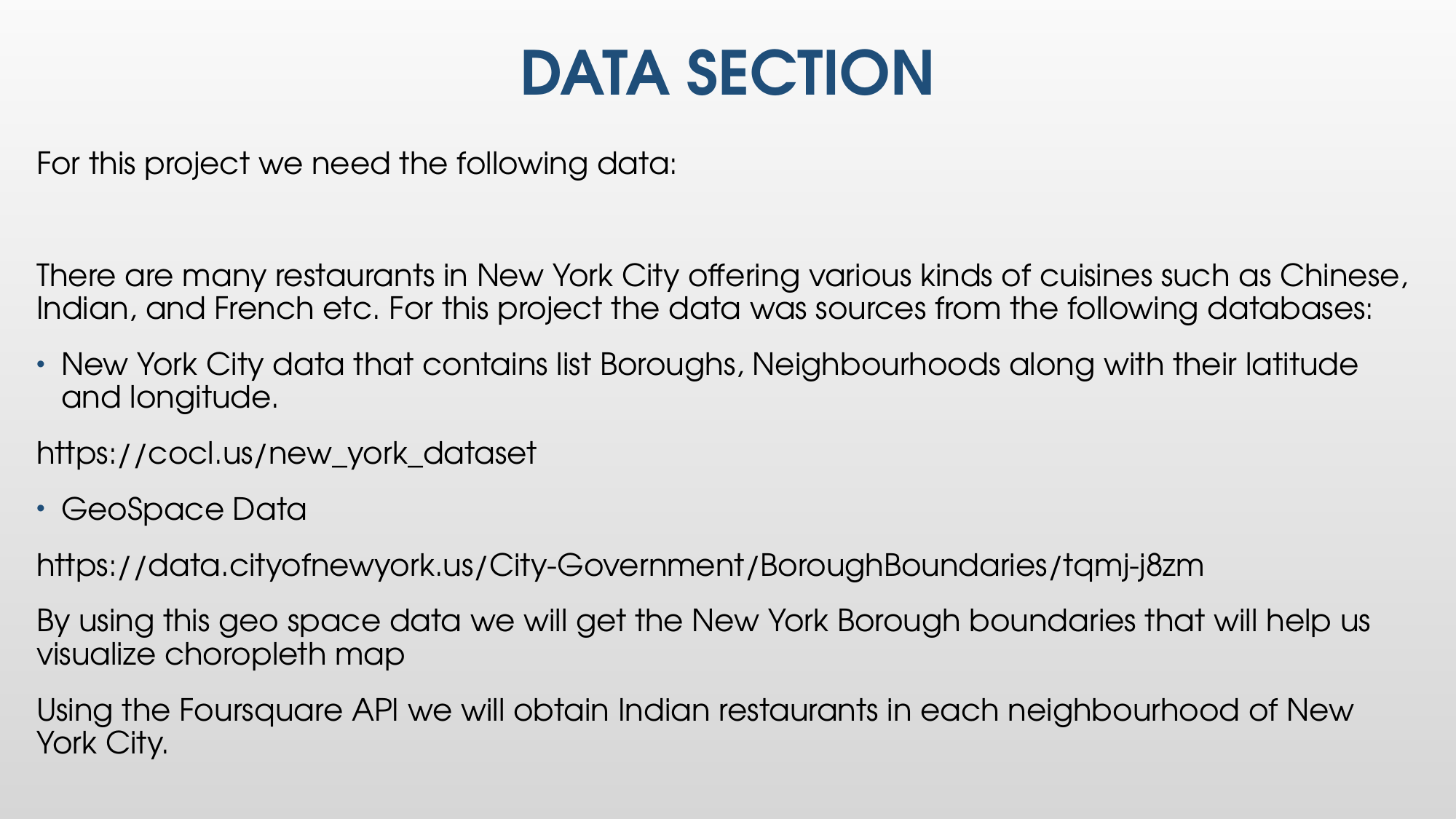

# Data Section
For this project we need the following data:

There are many restaurants in New York City offering various kinds of cuisines such as Chinese, Indian, and French etc. For this project the data was sources from the following databases:
New York City data that contains list Boroughs, Neighbourhoods along with their latitude and longitude.
	https://cocl.us/new_york_dataset
GeoSpace Data
	https://data.cityofnewyork.us/City-Government/BoroughBoundaries/tqmj-j8zm
By using this geo space data we will get the New York Borough boundaries that will help us visualize choropleth map
Using the Foursquare API we will obtain Indian restaurants in each neighbourhood of New York City.